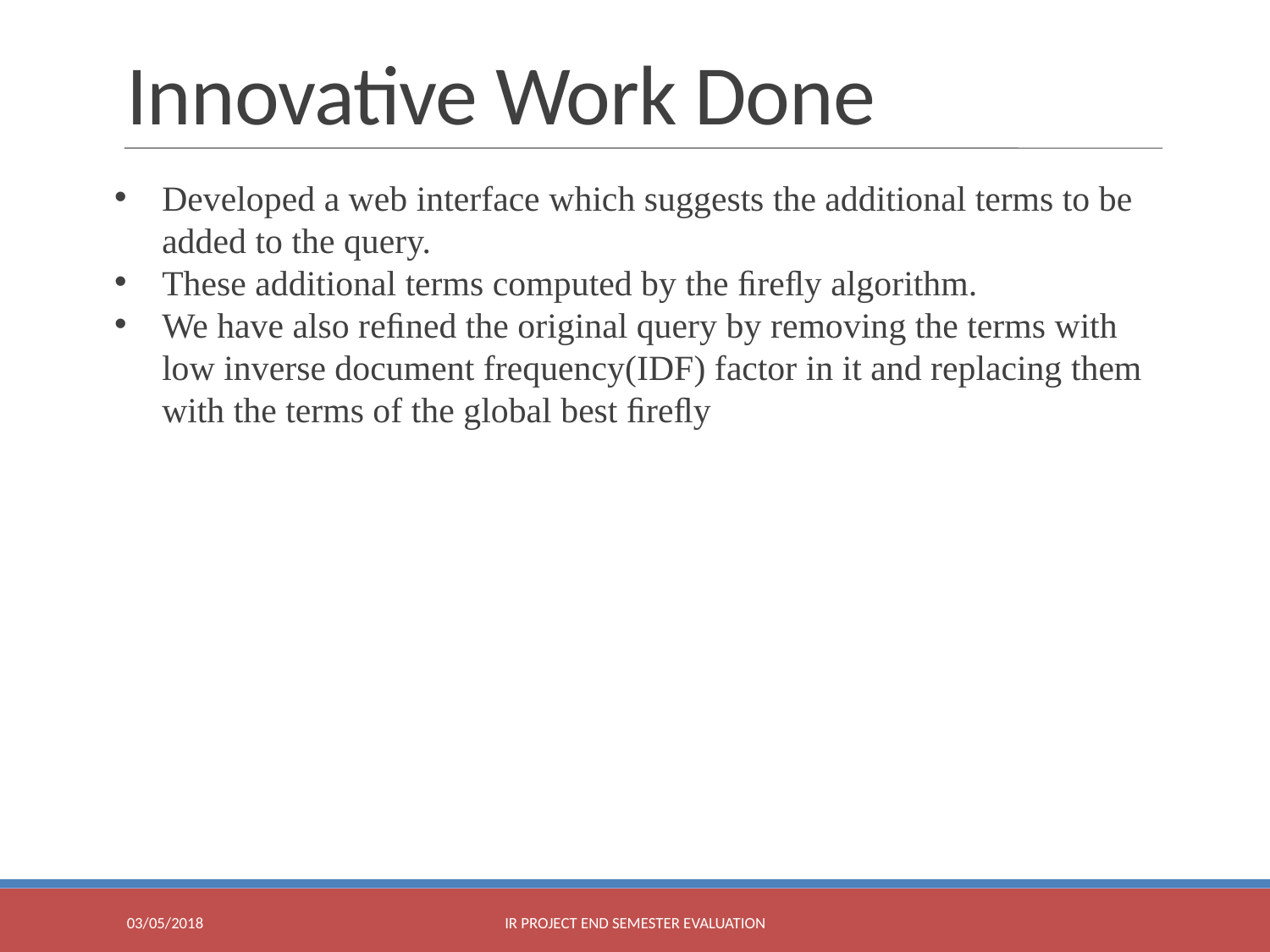

Innovative Work Done
Developed a web interface which suggests the additional terms to be added to the query.
These additional terms computed by the ﬁreﬂy algorithm.
We have also reﬁned the original query by removing the terms with low inverse document frequency(IDF) factor in it and replacing them with the terms of the global best ﬁreﬂy
03/05/2018
IR Project End Semester Evaluation